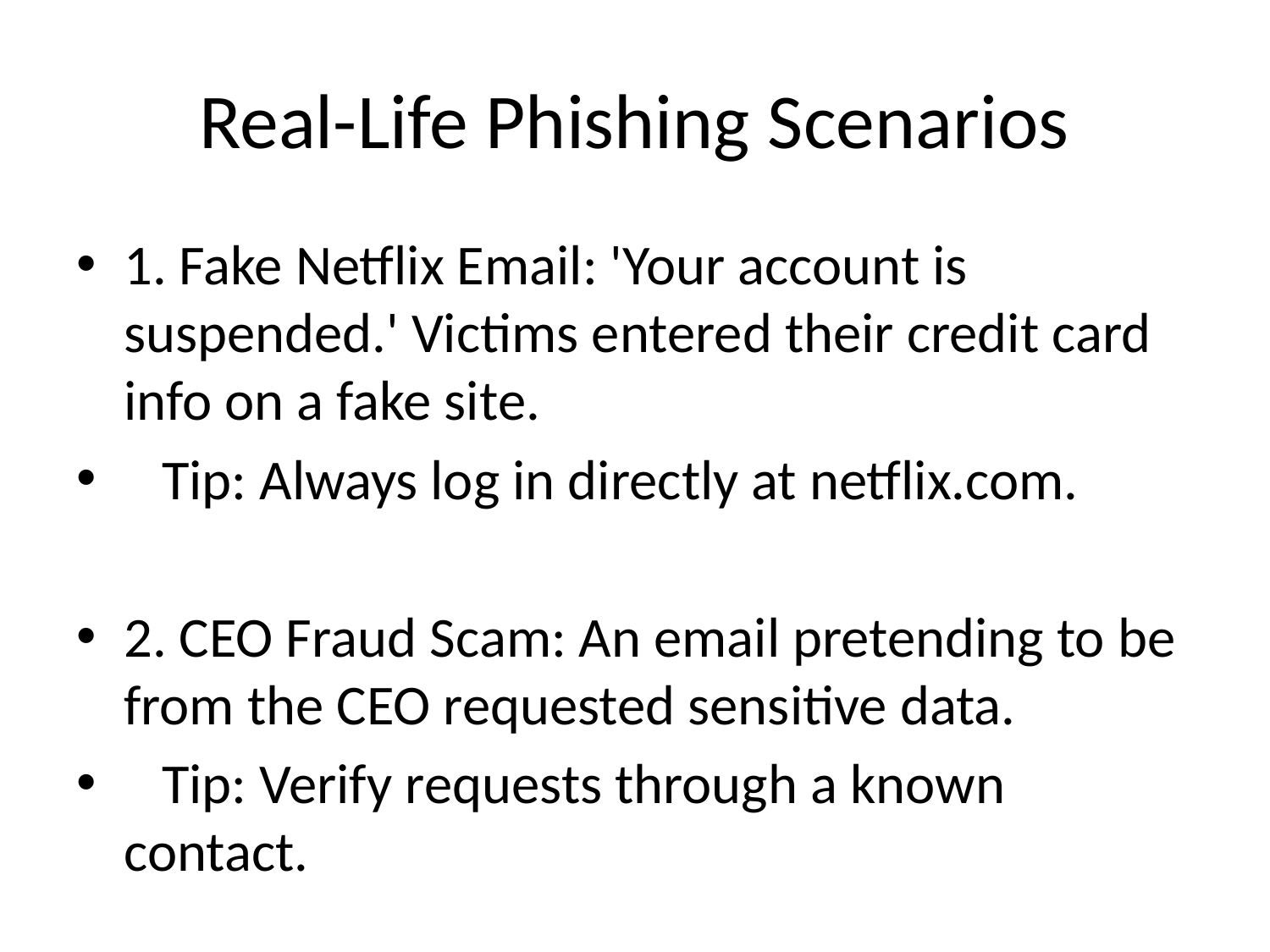

# Real-Life Phishing Scenarios
1. Fake Netflix Email: 'Your account is suspended.' Victims entered their credit card info on a fake site.
   Tip: Always log in directly at netflix.com.

2. CEO Fraud Scam: An email pretending to be from the CEO requested sensitive data.
   Tip: Verify requests through a known contact.